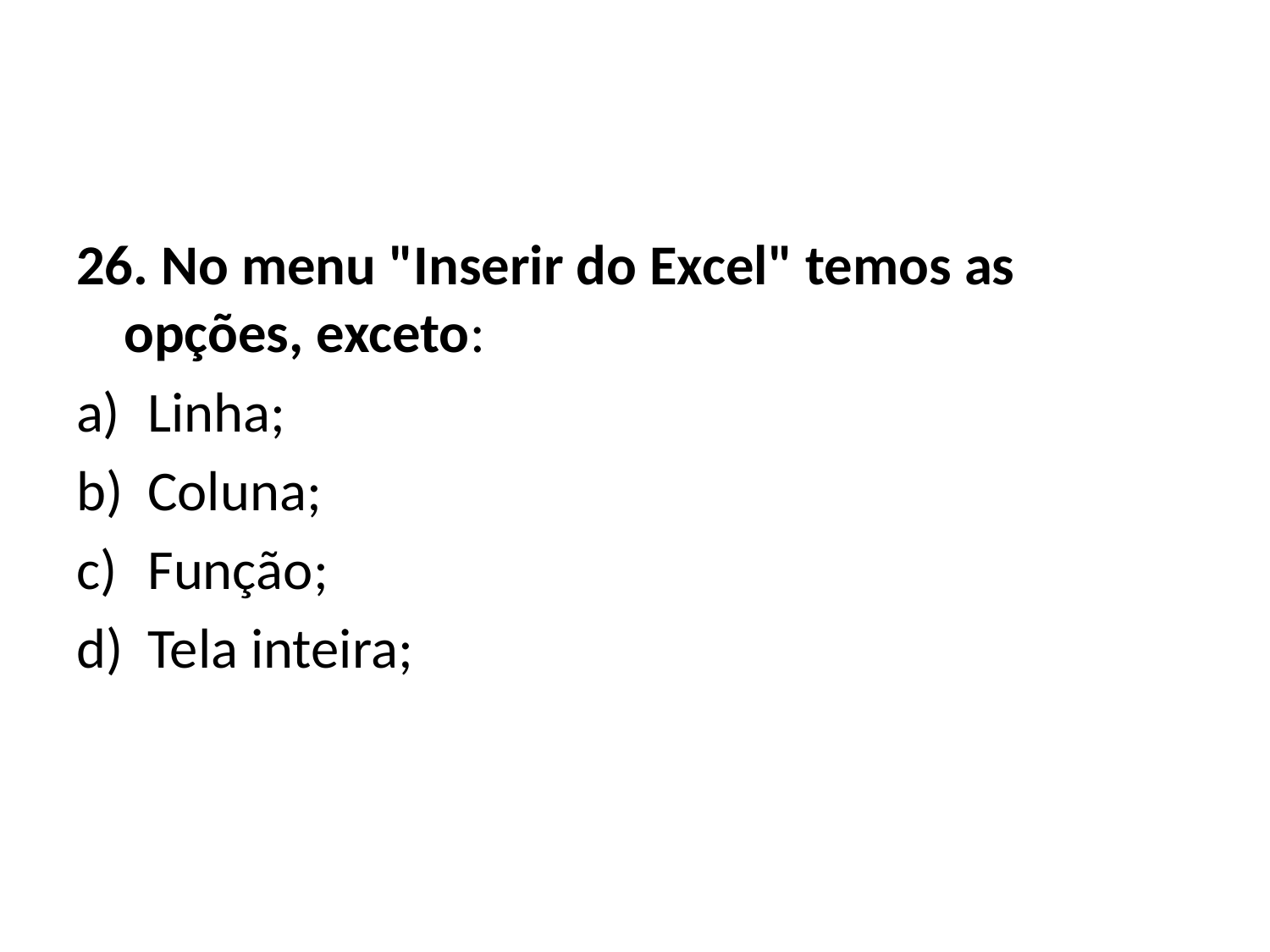

#
26. No menu "Inserir do Excel" temos as opções, exceto:
Linha;
Coluna;
Função;
Tela inteira;